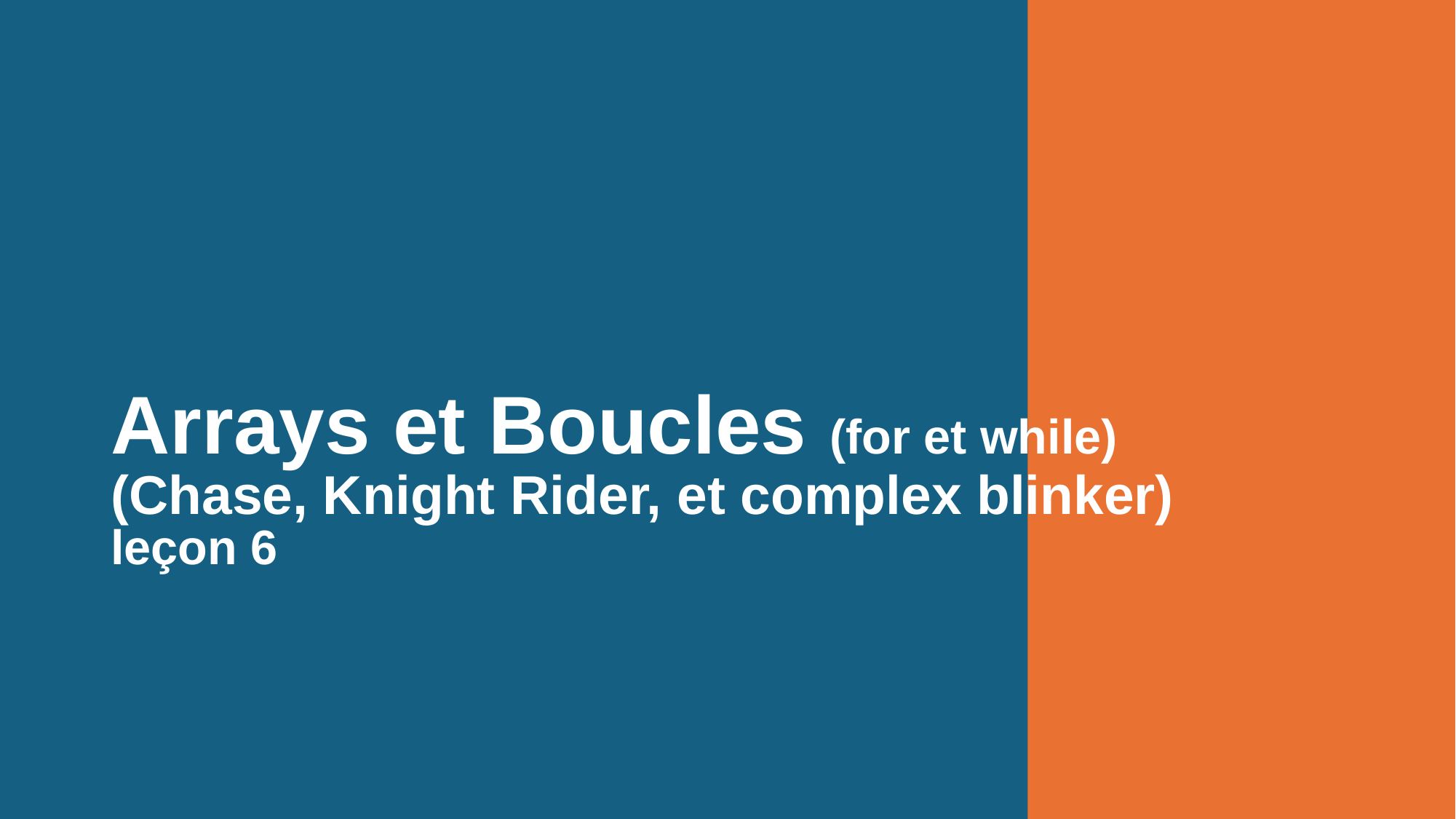

# Arrays et Boucles (for et while) (Chase, Knight Rider, et complex blinker) leçon 6